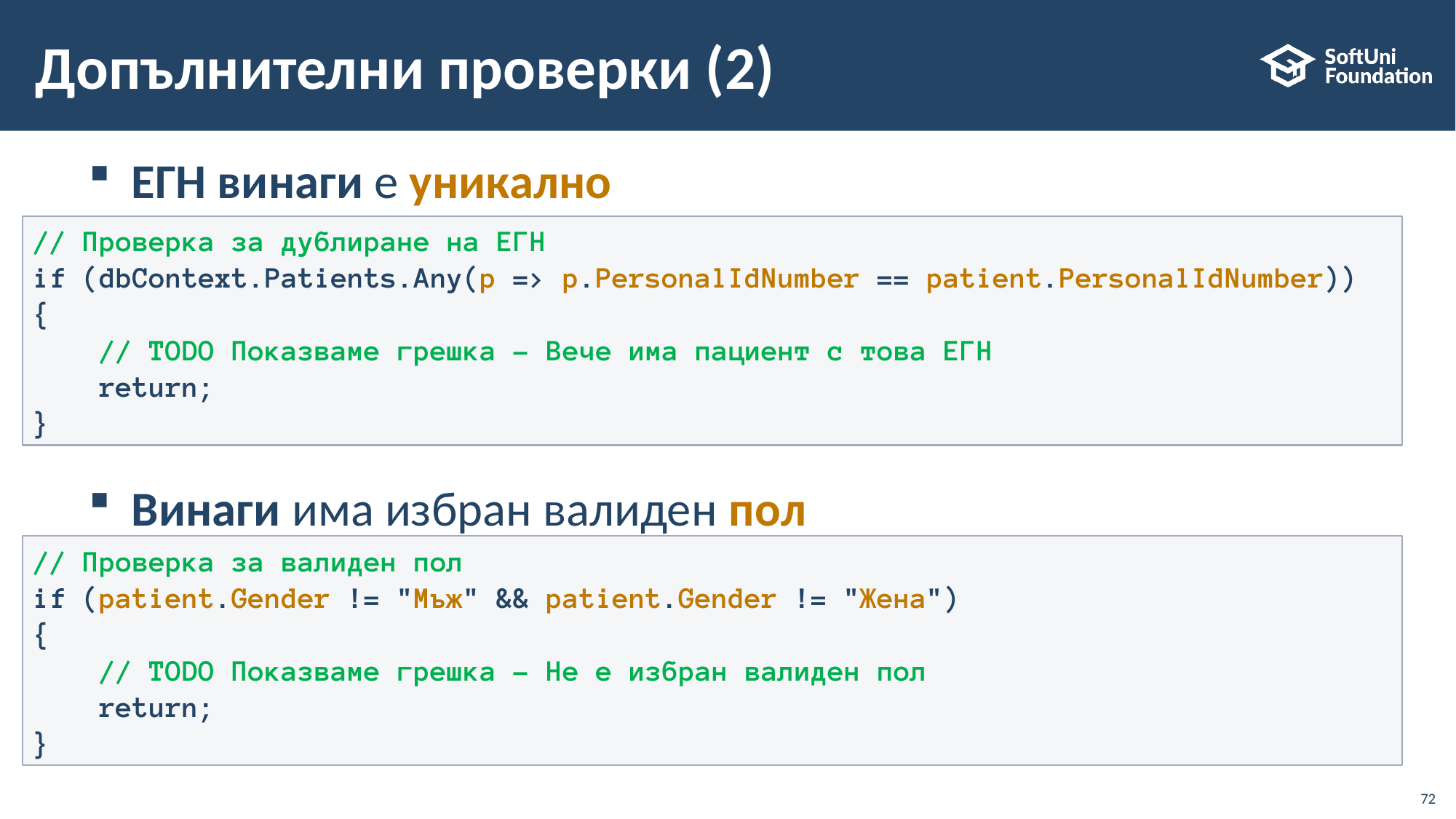

# Допълнителни проверки (2)
ЕГН винаги е уникално

Винаги има избран валиден пол

// Проверка за дублиране на ЕГН
if (dbContext.Patients.Any(p => p.PersonalIdNumber == patient.PersonalIdNumber))
{
    // TODO Показваме грешка - Вече има пациент с това ЕГН
    return;
}
// Проверка за валиден пол
if (patient.Gender != "Мъж" && patient.Gender != "Жена")
{
    // TODO Показваме грешка - Не е избран валиден пол
    return;
}
72